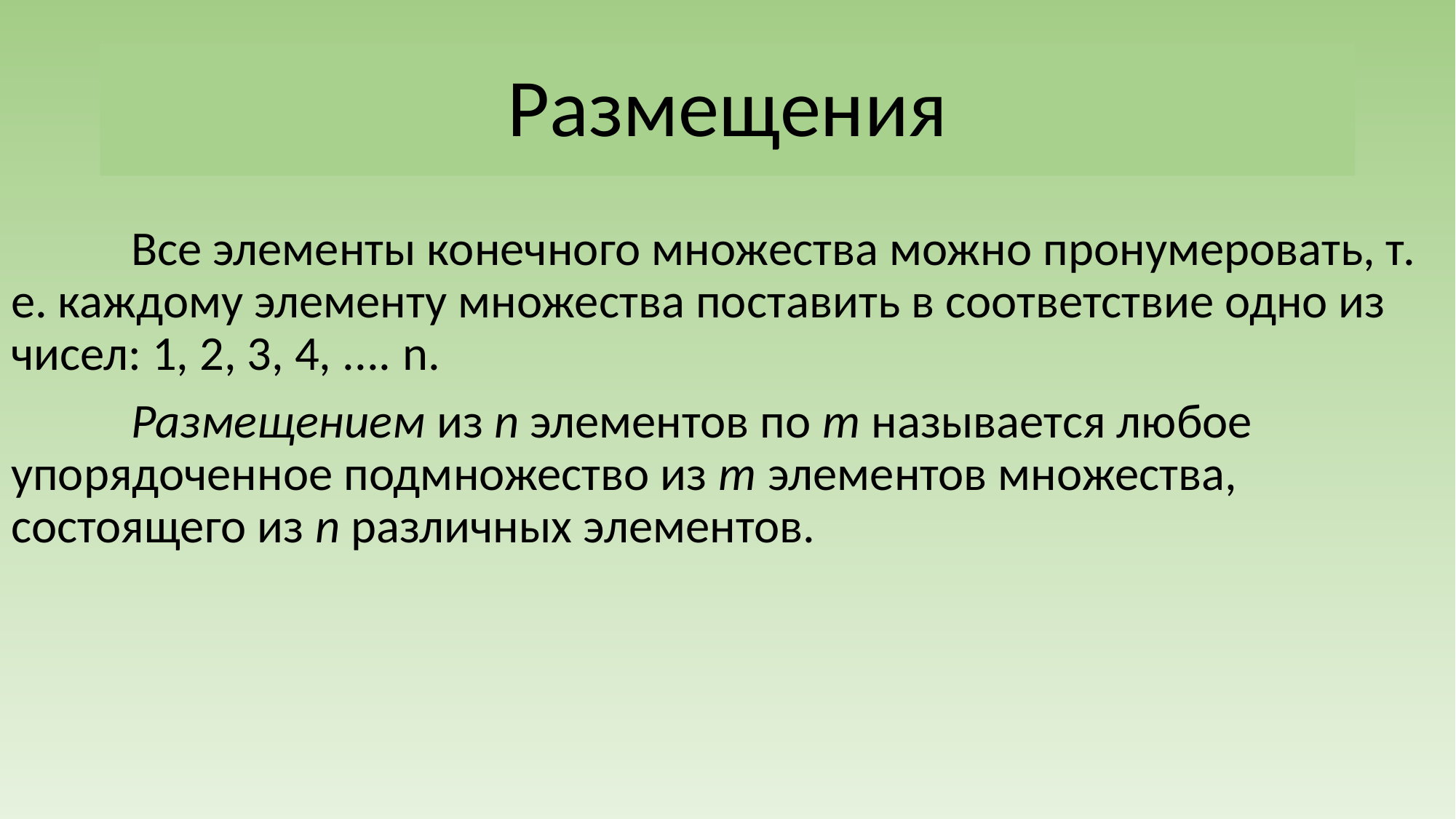

# Размещения
	 Все элементы конечного множества можно пронумеровать, т. е. каждому элементу множества по­ставить в соответствие одно из чисел: 1, 2, 3, 4, .... n.
	 Размещением из n элементов по т называется любое упорядоченное подмножество из т элементов множества, состоящего из n различных эле­ментов.